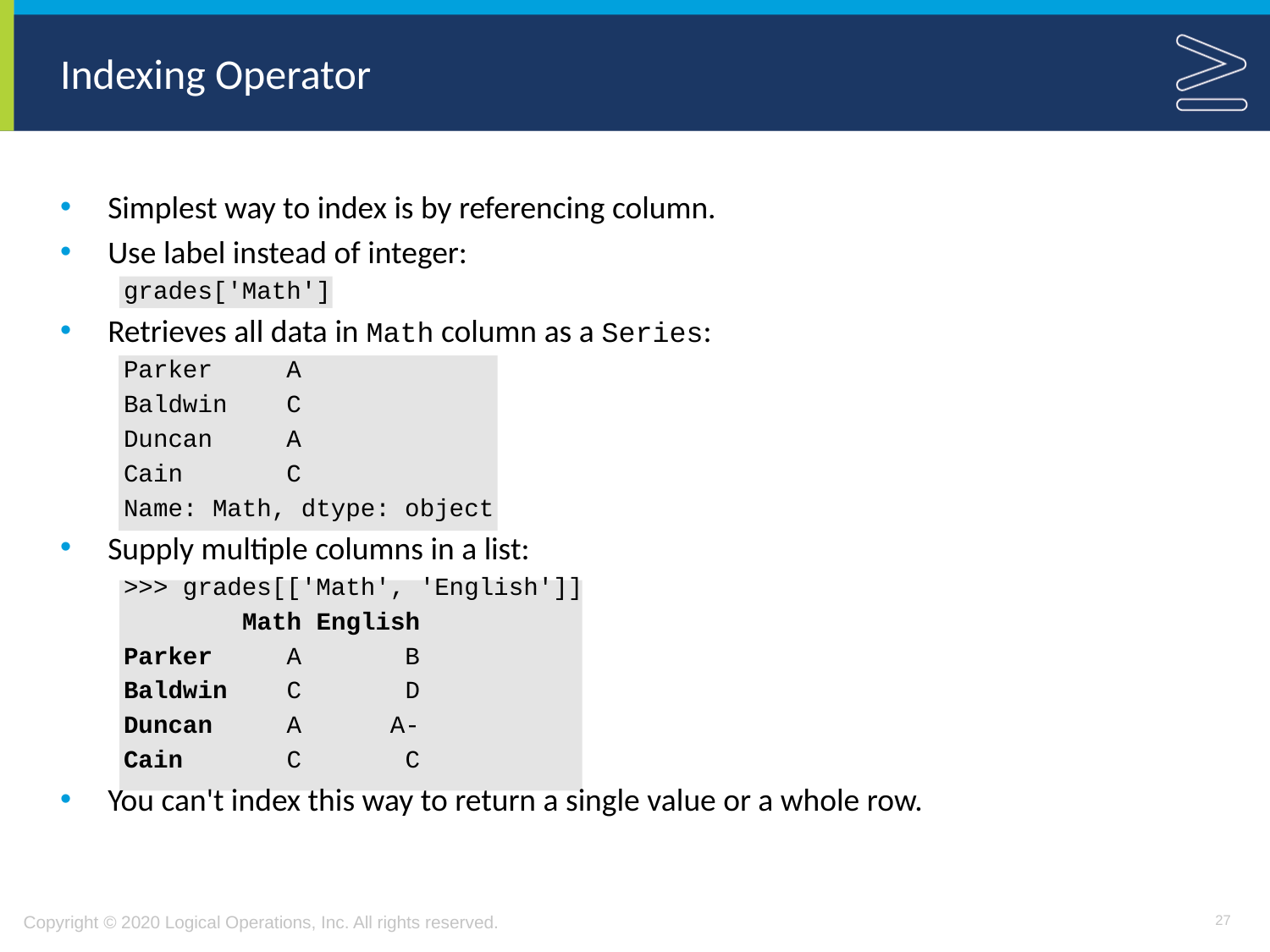

# Indexing Operator
Simplest way to index is by referencing column.
Use label instead of integer:
grades['Math']
Retrieves all data in Math column as a Series:
Parker     A
Baldwin    C
Duncan     A
Cain       C
Name: Math, dtype: object
Supply multiple columns in a list:
>>> grades[['Math', 'English']]
        Math English
Parker     A       B
Baldwin    C       D
Duncan     A      A-
Cain       C       C
You can't index this way to return a single value or a whole row.

27